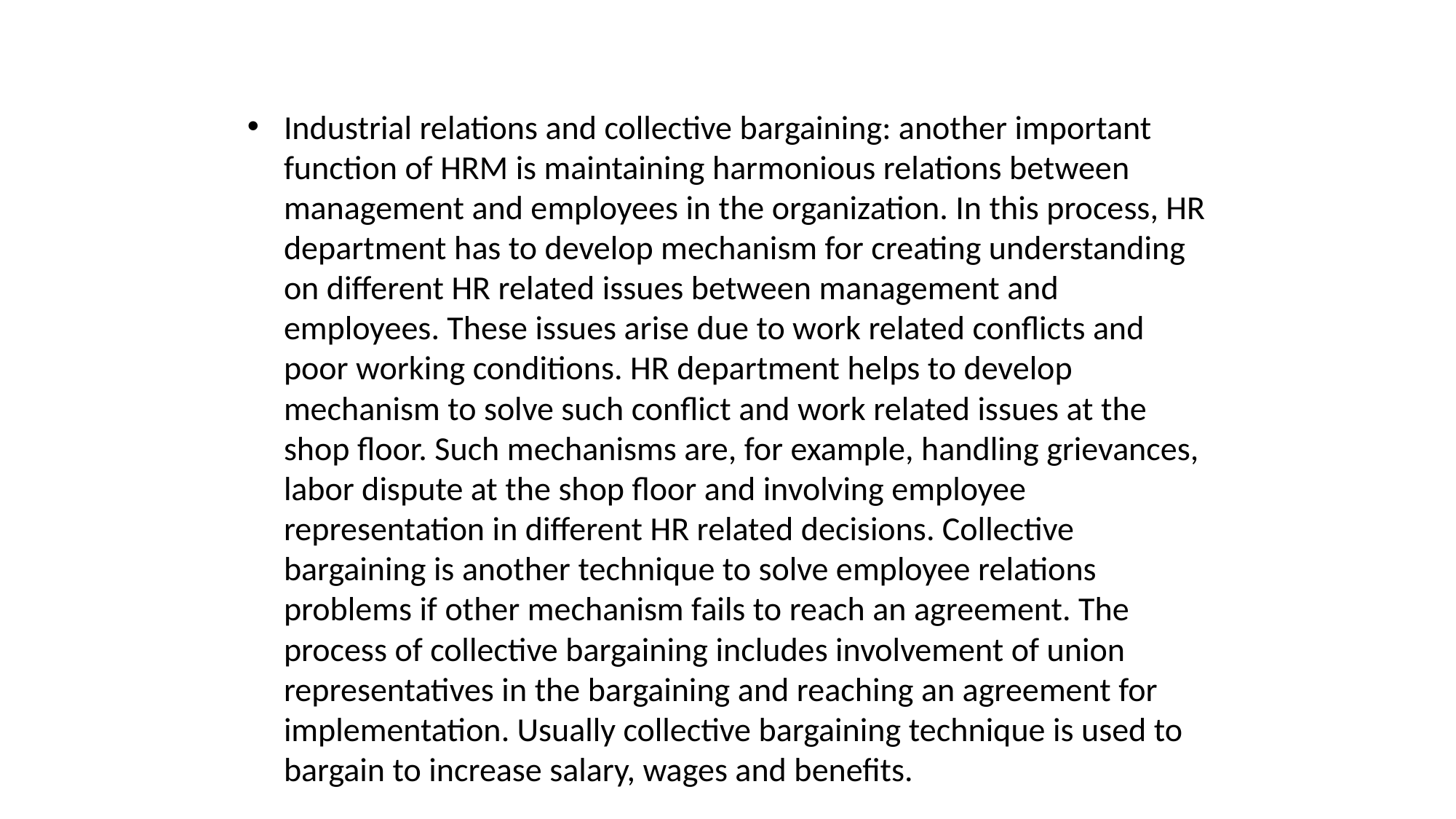

#
Industrial relations and collective bargaining: another important function of HRM is maintaining harmonious relations between management and employees in the organization. In this process, HR department has to develop mechanism for creating understanding on different HR related issues between management and employees. These issues arise due to work related conflicts and poor working conditions. HR department helps to develop mechanism to solve such conflict and work related issues at the shop floor. Such mechanisms are, for example, handling grievances, labor dispute at the shop floor and involving employee representation in different HR related decisions. Collective bargaining is another technique to solve employee relations problems if other mechanism fails to reach an agreement. The process of collective bargaining includes involvement of union representatives in the bargaining and reaching an agreement for implementation. Usually collective bargaining technique is used to bargain to increase salary, wages and benefits.